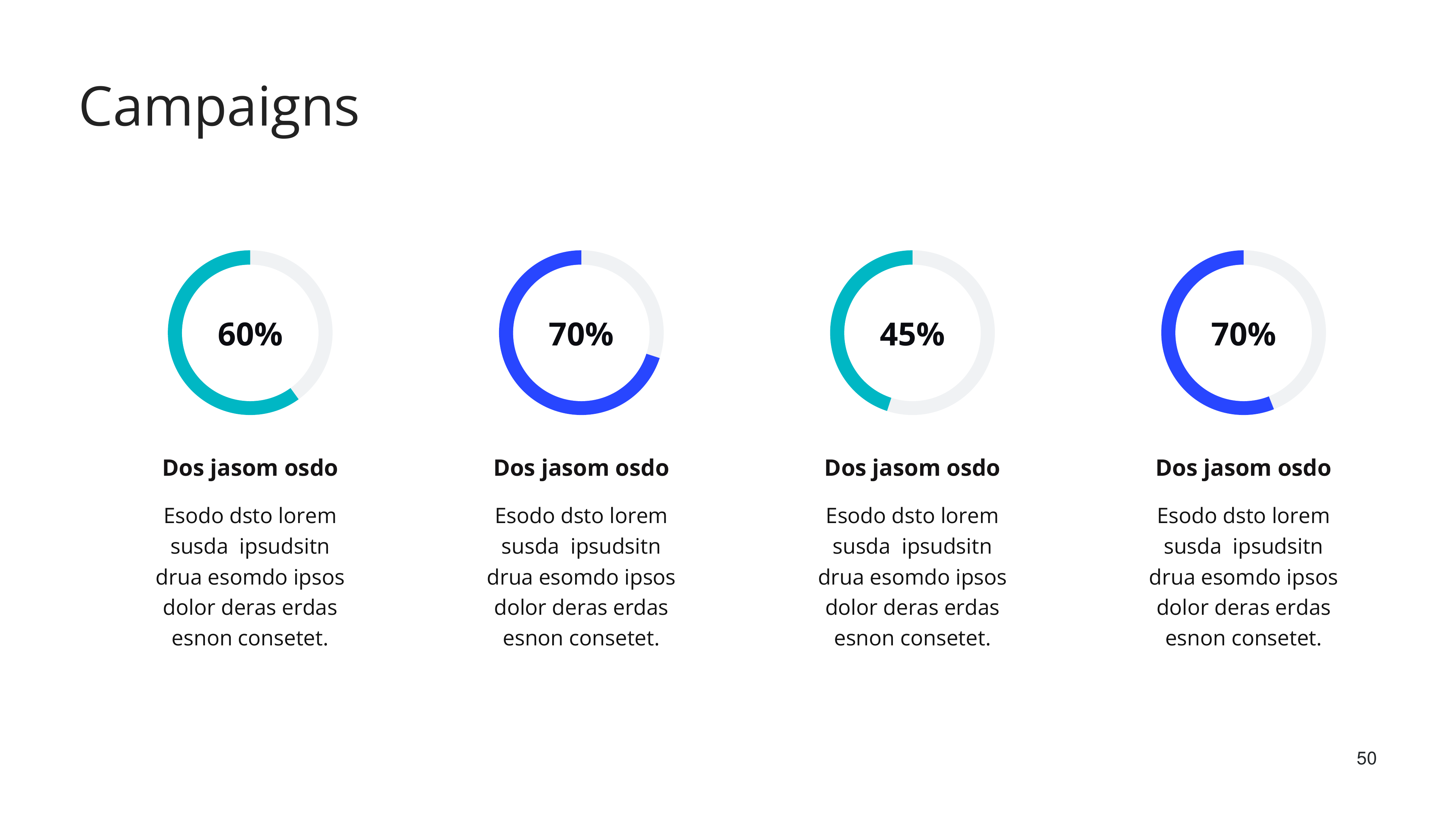

Campaigns

### Chart

| Category | Region 1 |
|---|---|
| Ohne Titel 1 | 40.0 |
| April | 60.0 |

### Chart

| Category | Region 1 |
|---|---|
| Ohne Titel 1 | 30.0 |
| April | 70.0 |

### Chart

| Category | Region 1 |
|---|---|
| Ohne Titel 1 | 55.0 |
| April | 45.0 |

### Chart

| Category | Region 1 |
|---|---|
| Ohne Titel 1 | 44.0 |
| April | 56.0 |
60%

70%

45%

70%
Dos jasom osdo
Dos jasom osdo
Dos jasom osdo
Dos jasom osdo
Esodo dsto lorem susda  ipsudsitn drua esomdo ipsos dolor deras erdas esnon consetet.
Esodo dsto lorem susda  ipsudsitn drua esomdo ipsos dolor deras erdas esnon consetet.
Esodo dsto lorem susda  ipsudsitn drua esomdo ipsos dolor deras erdas esnon consetet.
Esodo dsto lorem susda  ipsudsitn drua esomdo ipsos dolor deras erdas esnon consetet.
50